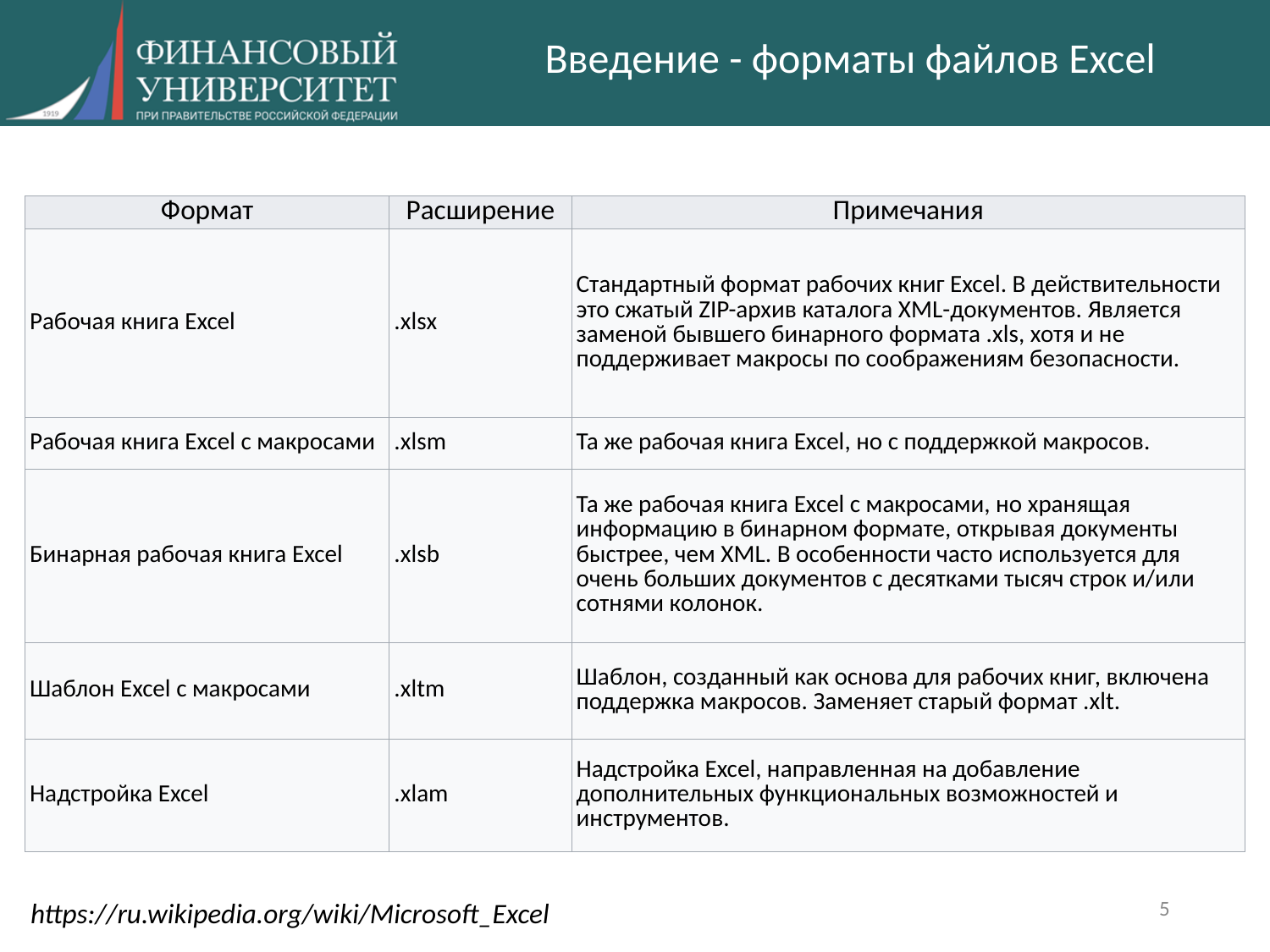

# Введение - форматы файлов Excel
| Формат | Расширение | Примечания |
| --- | --- | --- |
| Рабочая книга Excel | .xlsx | Стандартный формат рабочих книг Excel. В действительности это сжатый ZIP-архив каталога XML-документов. Является заменой бывшего бинарного формата .xls, хотя и не поддерживает макросы по соображениям безопасности. |
| Рабочая книга Excel с макросами | .xlsm | Та же рабочая книга Excel, но с поддержкой макросов. |
| Бинарная рабочая книга Excel | .xlsb | Та же рабочая книга Excel с макросами, но хранящая информацию в бинарном формате, открывая документы быстрее, чем XML. В особенности часто используется для очень больших документов с десятками тысяч строк и/или сотнями колонок. |
| Шаблон Excel с макросами | .xltm | Шаблон, созданный как основа для рабочих книг, включена поддержка макросов. Заменяет старый формат .xlt. |
| Надстройка Excel | .xlam | Надстройка Excel, направленная на добавление дополнительных функциональных возможностей и инструментов. |
5
https://ru.wikipedia.org/wiki/Microsoft_Excel